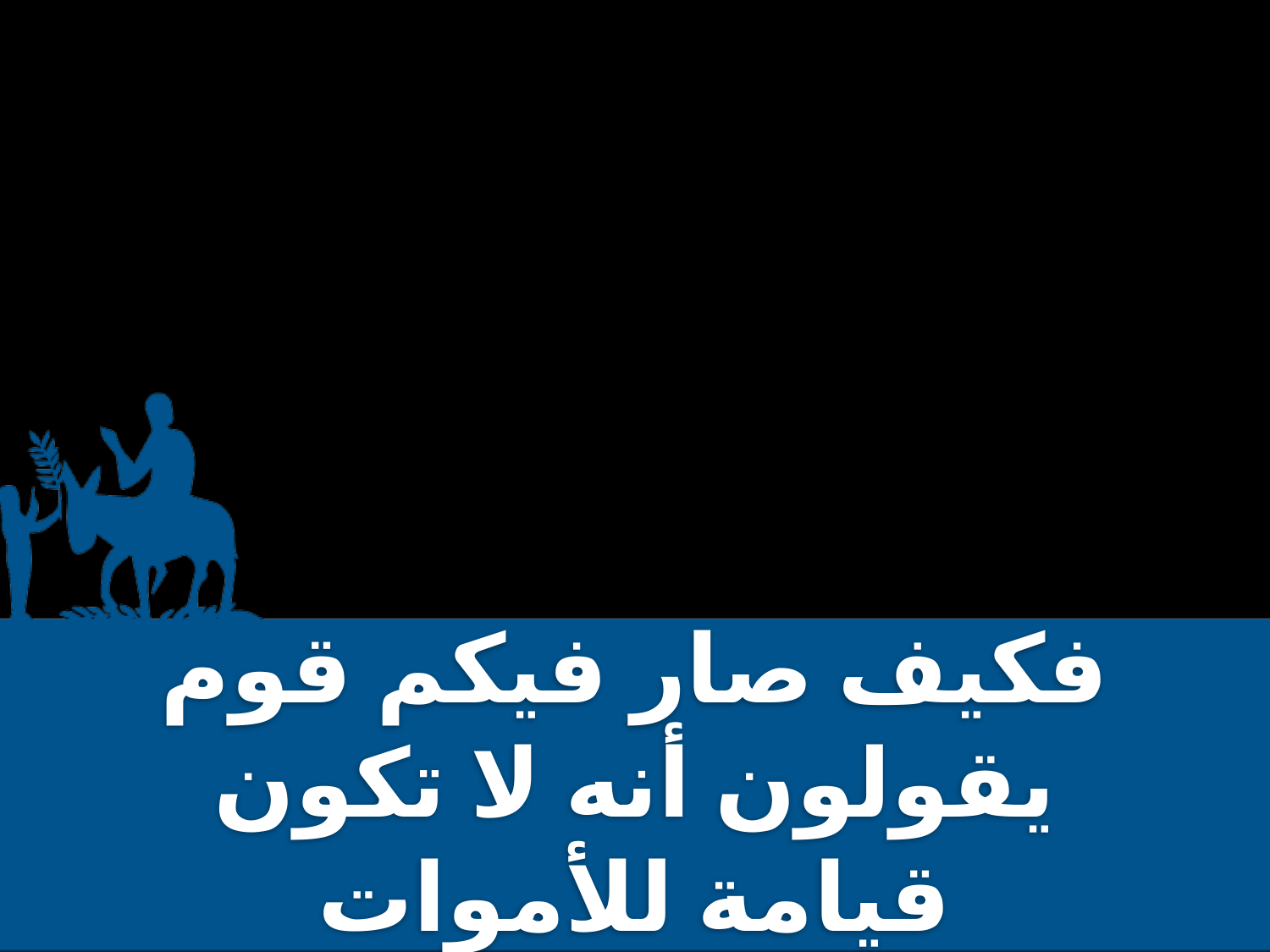

فكيف صار فيكم قوم يقولون أنه لا تكون قيامة للأموات